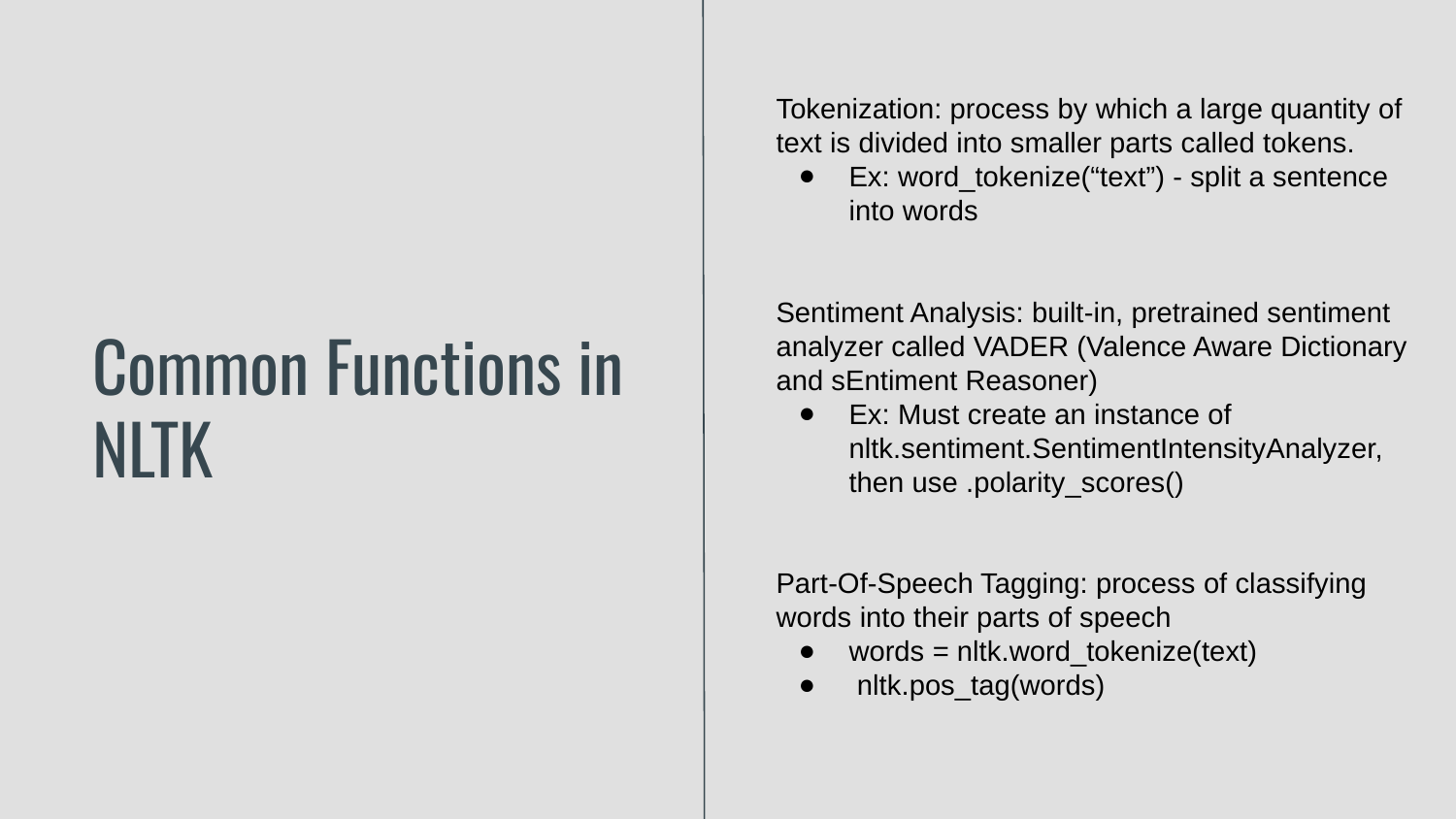

Tokenization: process by which a large quantity of text is divided into smaller parts called tokens.
Ex: word_tokenize(“text”) - split a sentence into words

Sentiment Analysis: built-in, pretrained sentiment analyzer called VADER (Valence Aware Dictionary and sEntiment Reasoner)
Ex: Must create an instance of nltk.sentiment.SentimentIntensityAnalyzer, then use .polarity_scores()

Part-Of-Speech Tagging: process of classifying words into their parts of speech
words = nltk.word_tokenize(text)
 nltk.pos_tag(words)

# Common Functions in NLTK